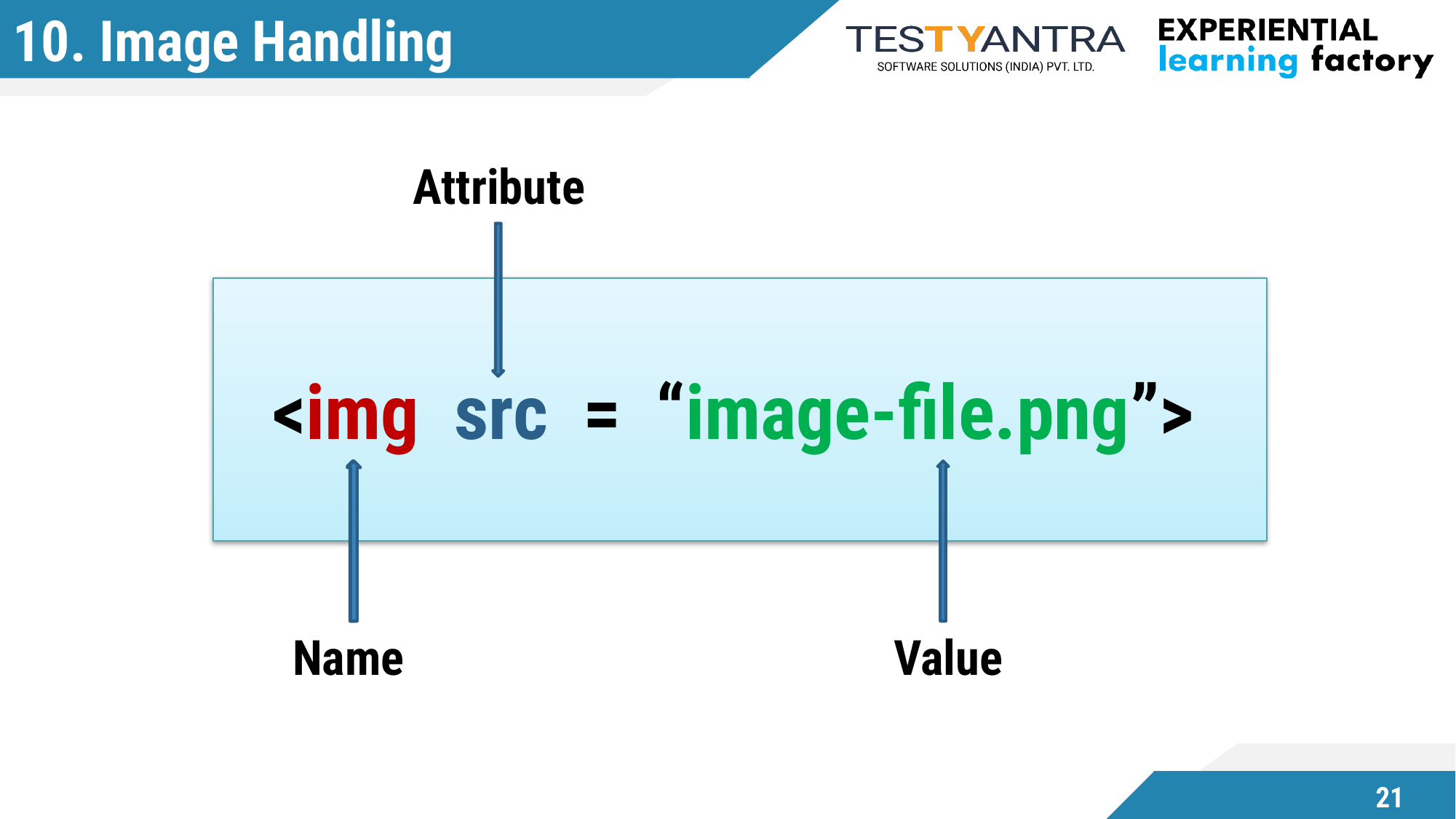

# 10. Image Handling
Attribute

<img  src  =  “image-file.png”>

Name
Value
21